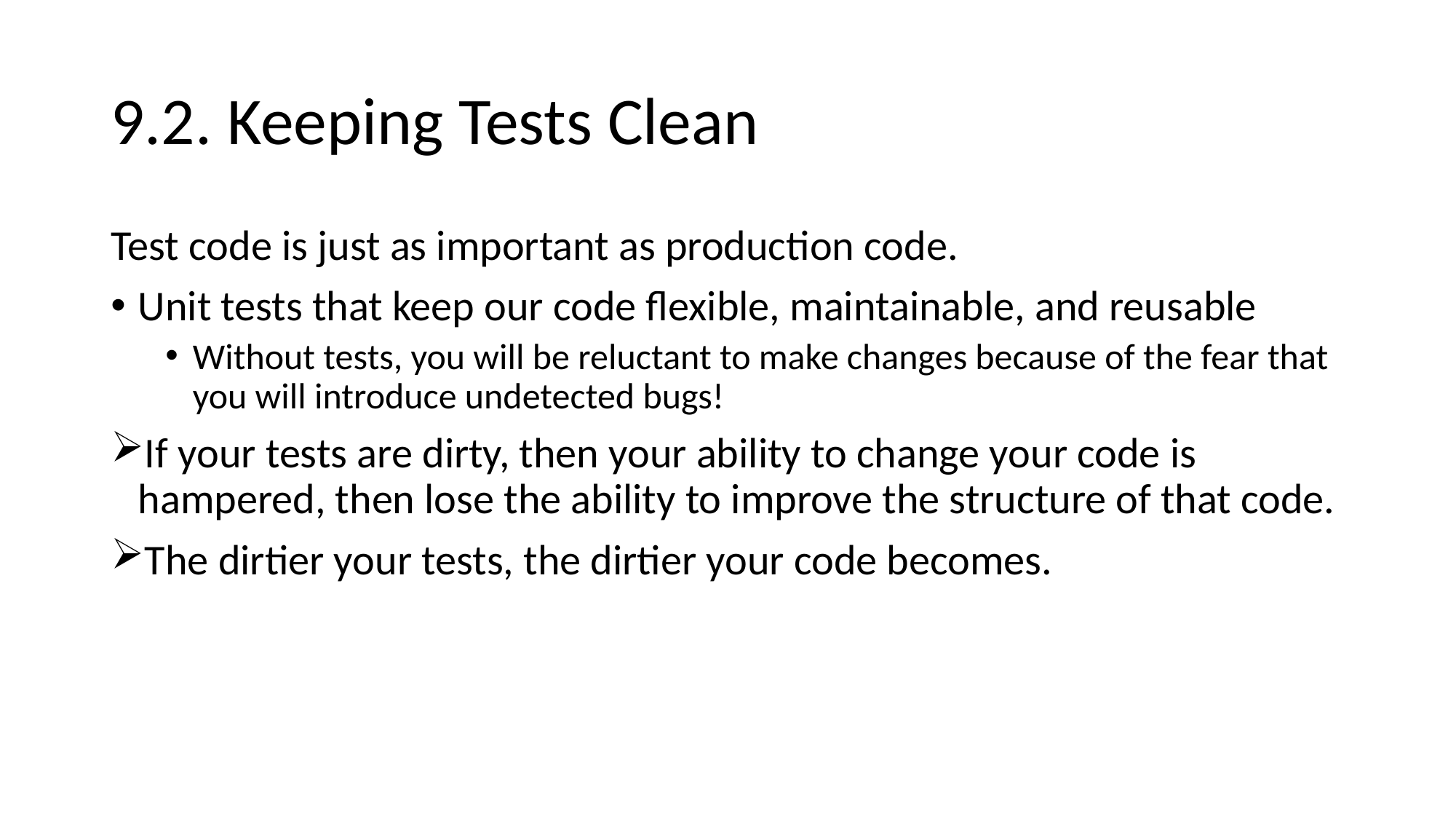

# 9.2. Keeping Tests Clean
Test code is just as important as production code.
Unit tests that keep our code flexible, maintainable, and reusable
Without tests, you will be reluctant to make changes because of the fear that you will introduce undetected bugs!
If your tests are dirty, then your ability to change your code is hampered, then lose the ability to improve the structure of that code.
The dirtier your tests, the dirtier your code becomes.